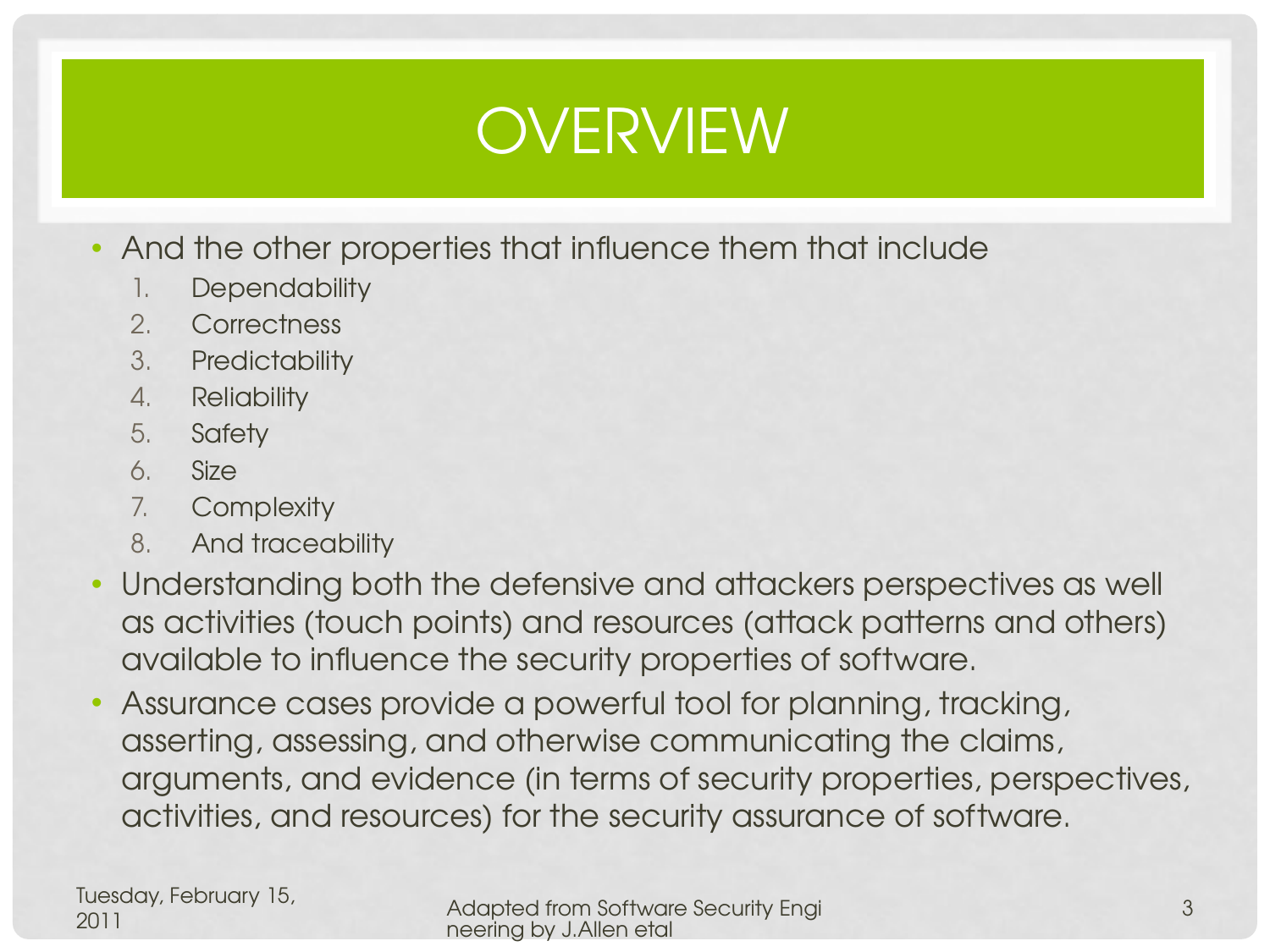

# overview
And the other properties that influence them that include
Dependability
Correctness
Predictability
Reliability
Safety
Size
Complexity
And traceability
Understanding both the defensive and attackers perspectives as well as activities (touch points) and resources (attack patterns and others) available to influence the security properties of software.
Assurance cases provide a powerful tool for planning, tracking, asserting, assessing, and otherwise communicating the claims, arguments, and evidence (in terms of security properties, perspectives, activities, and resources) for the security assurance of software.
Tuesday, February 15, 2011
Adapted from Software Security Engineering by J.Allen etal
3